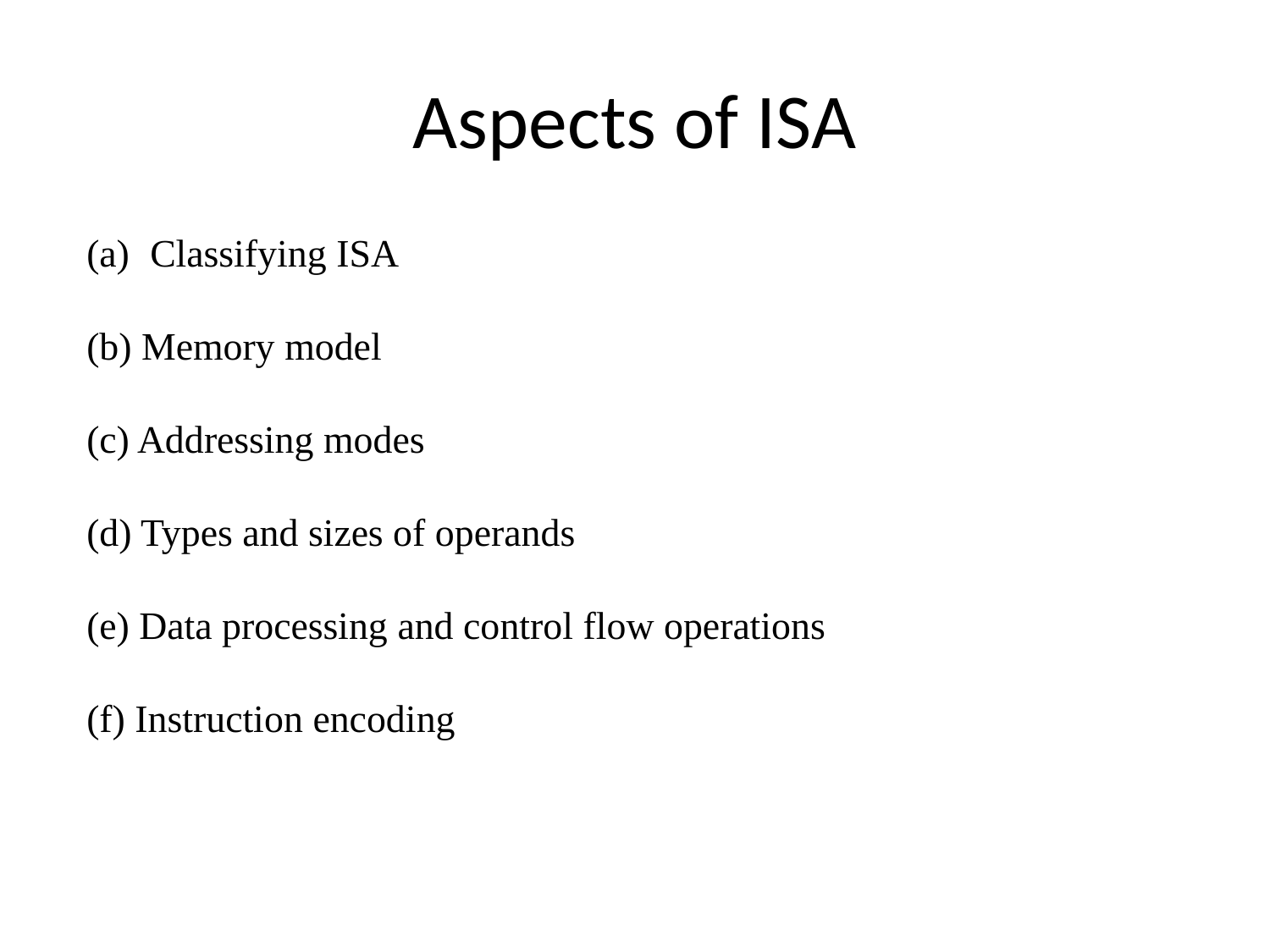

# Aspects of ISA
Classifying ISA

(b) Memory model

(c) Addressing modes

(d) Types and sizes of operands

(e) Data processing and control flow operations

(f) Instruction encoding